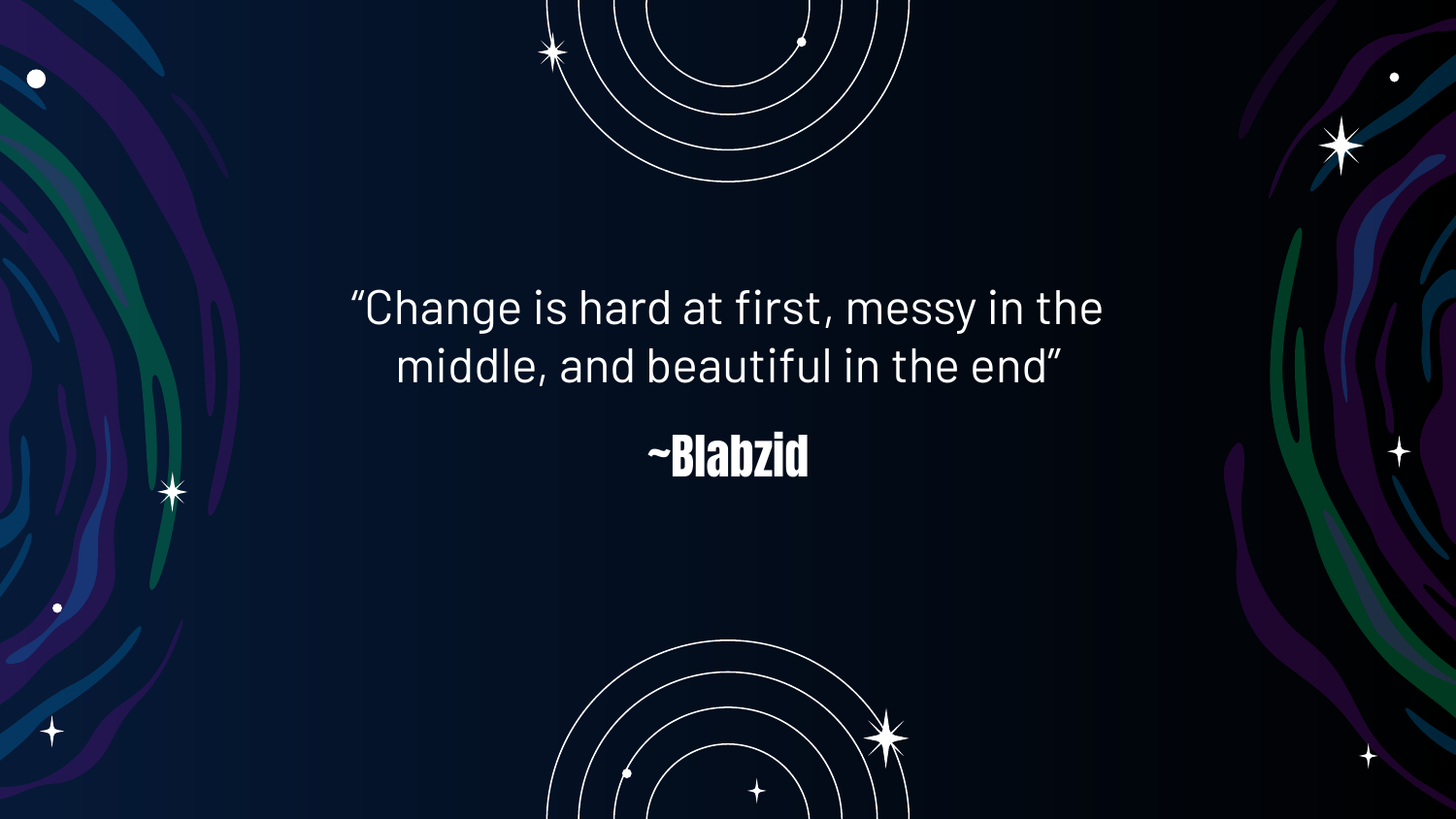

“Change is hard at first, messy in the middle, and beautiful in the end”
~Blabzid